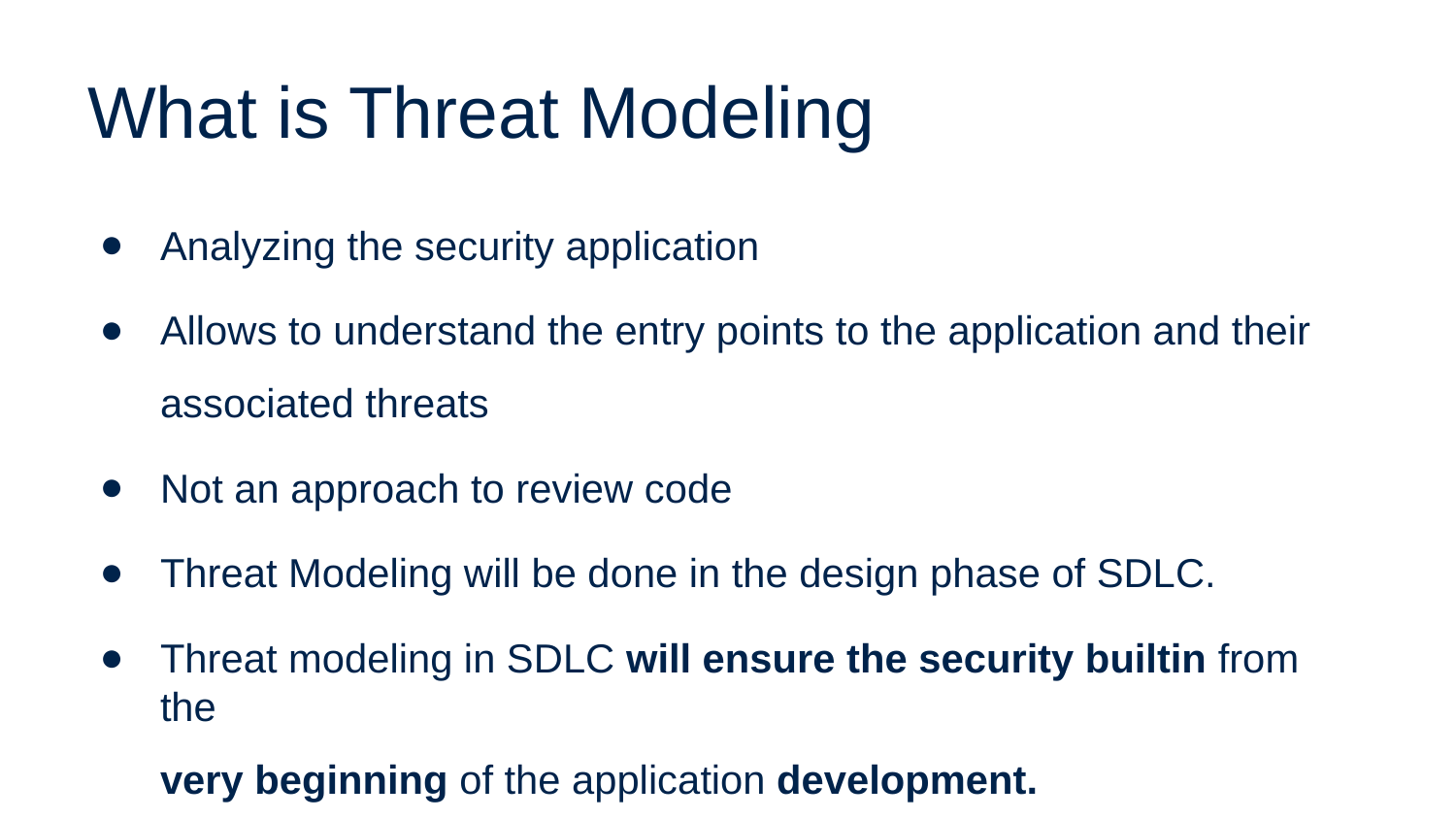

# What is Threat Modeling
Analyzing the security application
Allows to understand the entry points to the application and their
associated threats
Not an approach to review code
Threat Modeling will be done in the design phase of SDLC.
Threat modeling in SDLC will ensure the security builtin from the
very beginning of the application development.